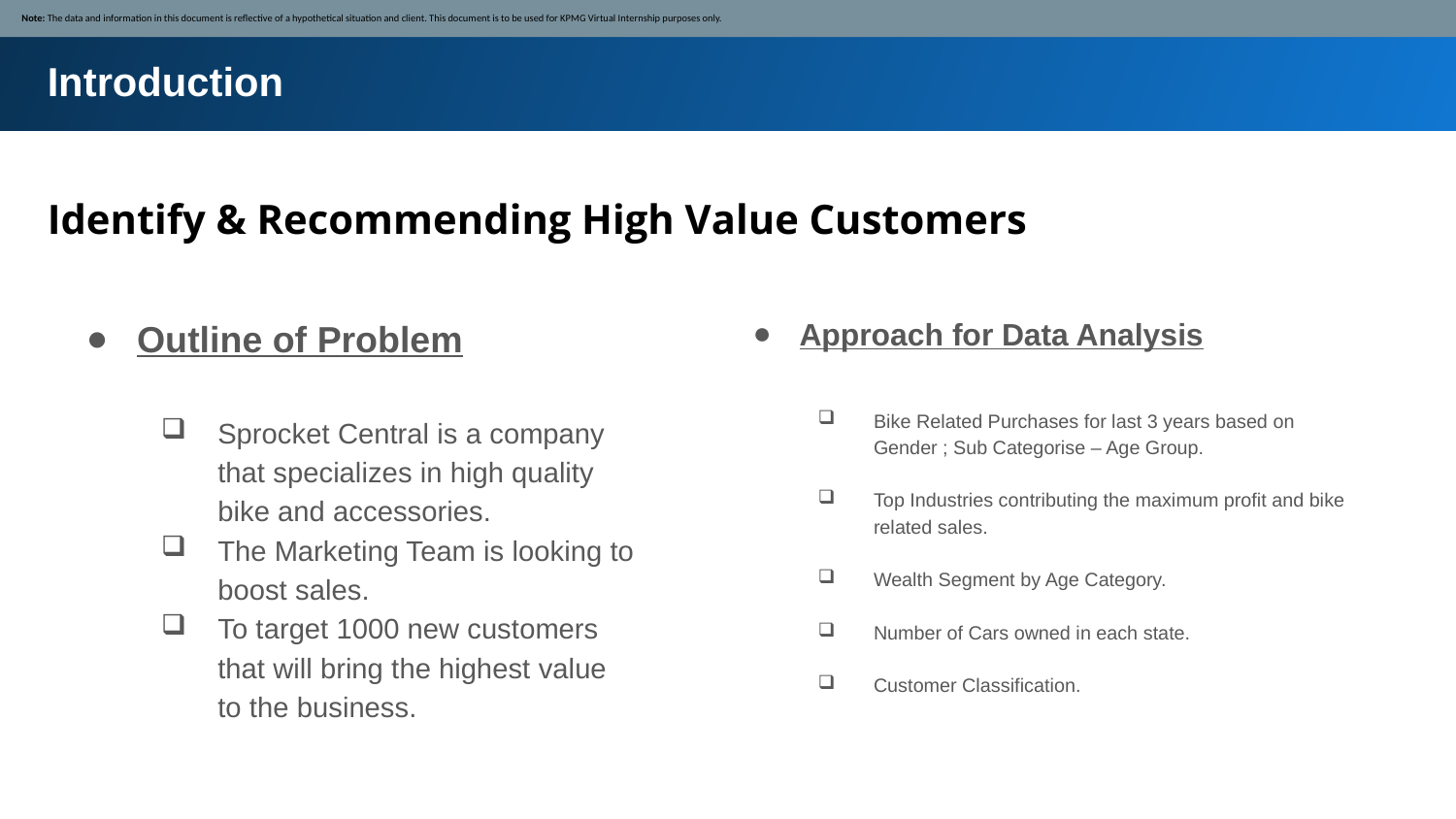

Note: The data and information in this document is reflective of a hypothetical situation and client. This document is to be used for KPMG Virtual Internship purposes only.
Introduction
Identify & Recommending High Value Customers
Outline of Problem

Sprocket Central is a company that specializes in high quality bike and accessories.
The Marketing Team is looking to boost sales.
To target 1000 new customers that will bring the highest value to the business.
Approach for Data Analysis

Bike Related Purchases for last 3 years based on Gender ; Sub Categorise – Age Group.

Top Industries contributing the maximum profit and bike related sales.

Wealth Segment by Age Category.

Number of Cars owned in each state.

Customer Classification.